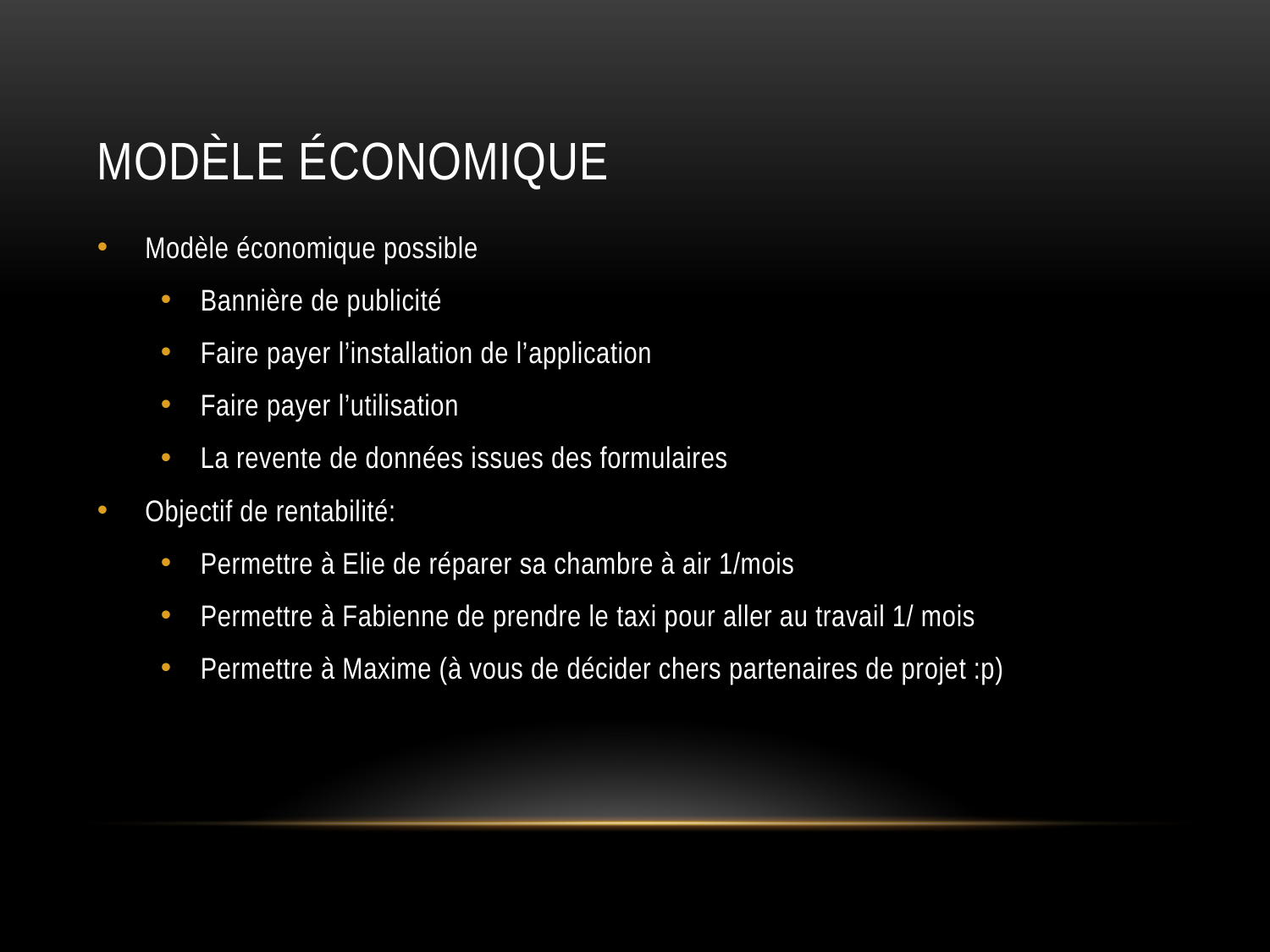

# Modèle économique
Modèle économique possible
Bannière de publicité
Faire payer l’installation de l’application
Faire payer l’utilisation
La revente de données issues des formulaires
Objectif de rentabilité:
Permettre à Elie de réparer sa chambre à air 1/mois
Permettre à Fabienne de prendre le taxi pour aller au travail 1/ mois
Permettre à Maxime (à vous de décider chers partenaires de projet :p)